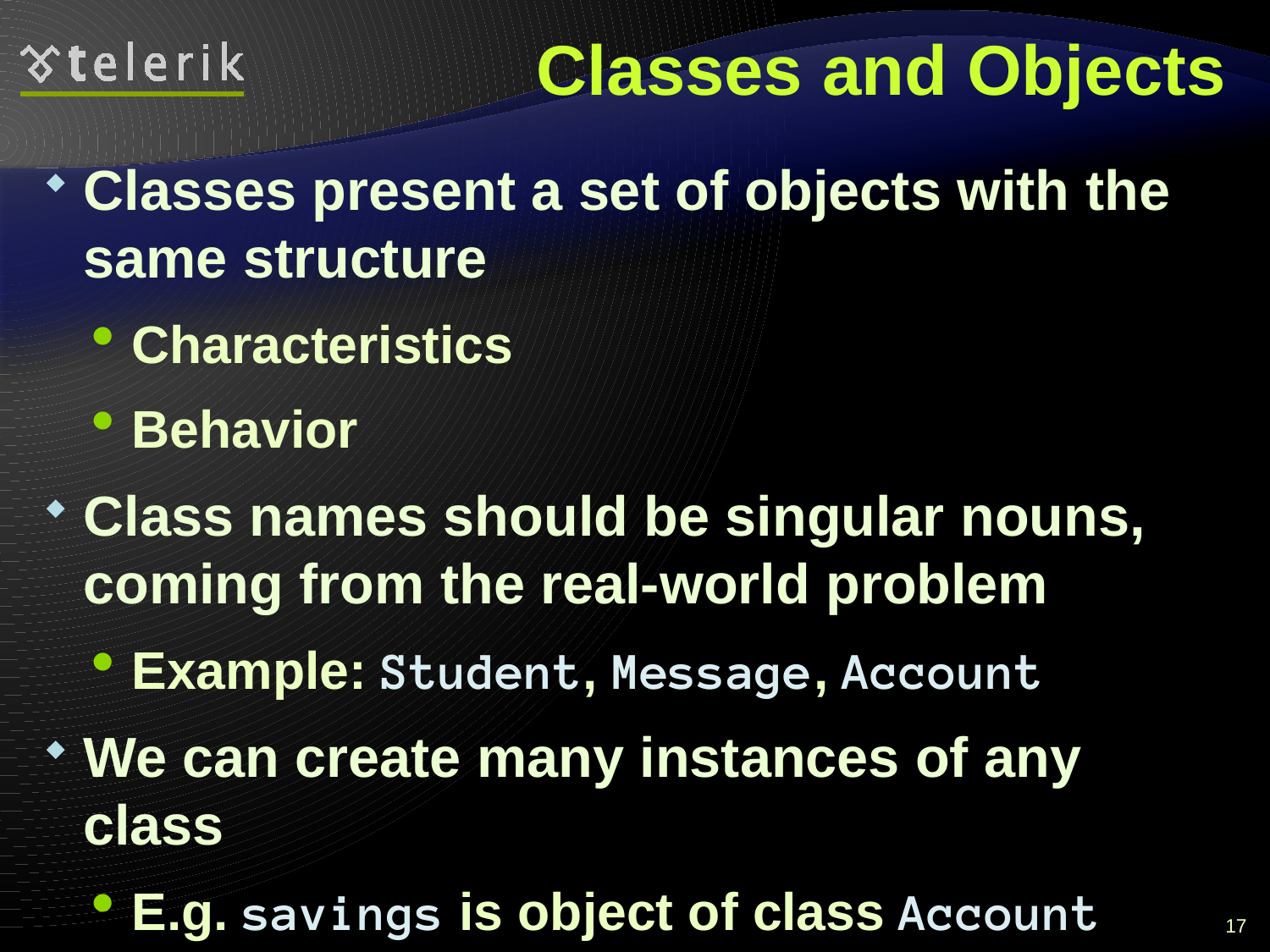

# Classes and Objects
Classes present a set of objects with the same structure
Characteristics
Behavior
Class names should be singular nouns, coming from the real-world problem
Example: Student, Message, Account
We can create many instances of any class
E.g. savings is object of class Account
17